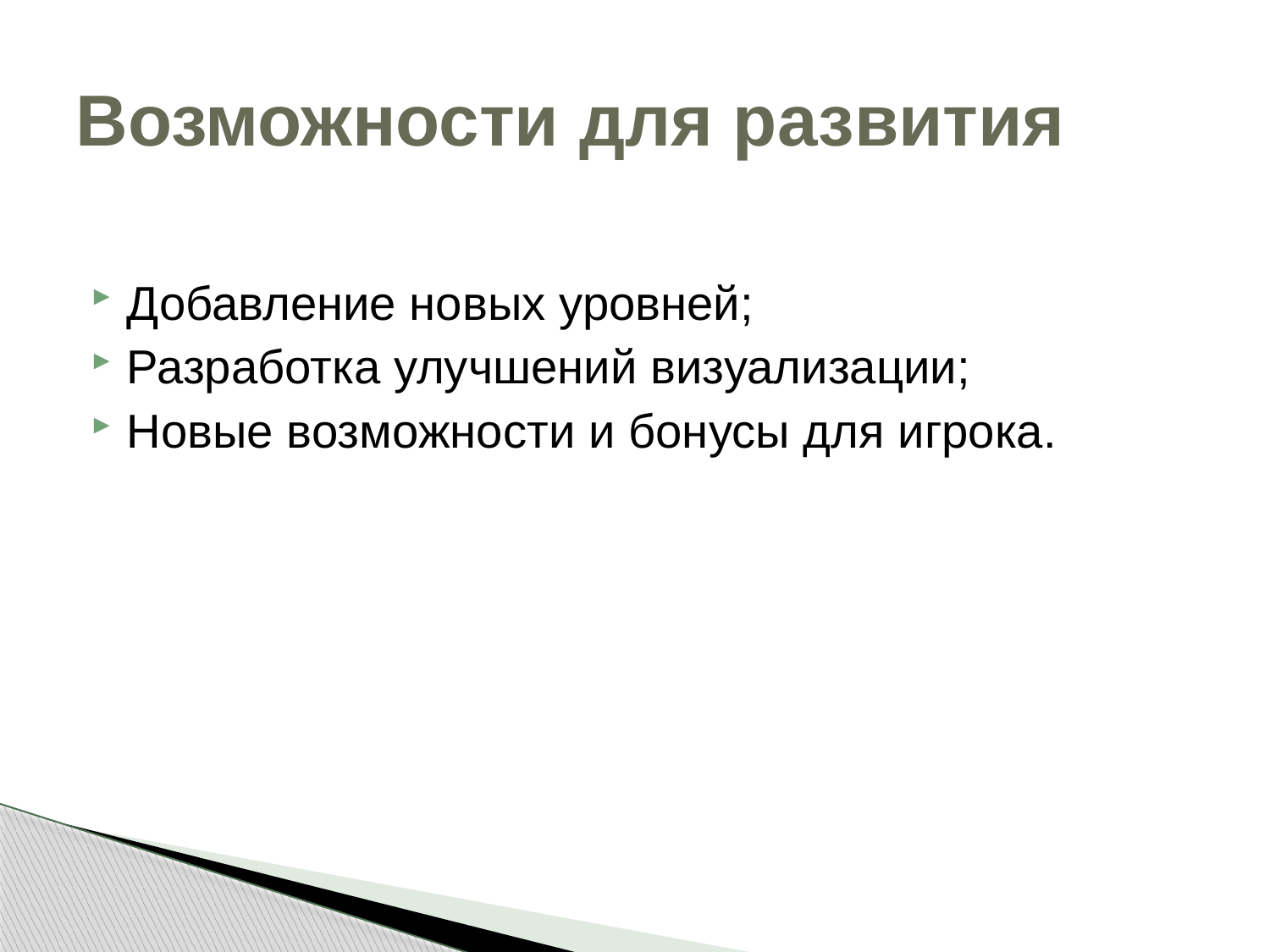

# Возможности для развития
Добавление новых уровней;
Разработка улучшений визуализации;
Новые возможности и бонусы для игрока.